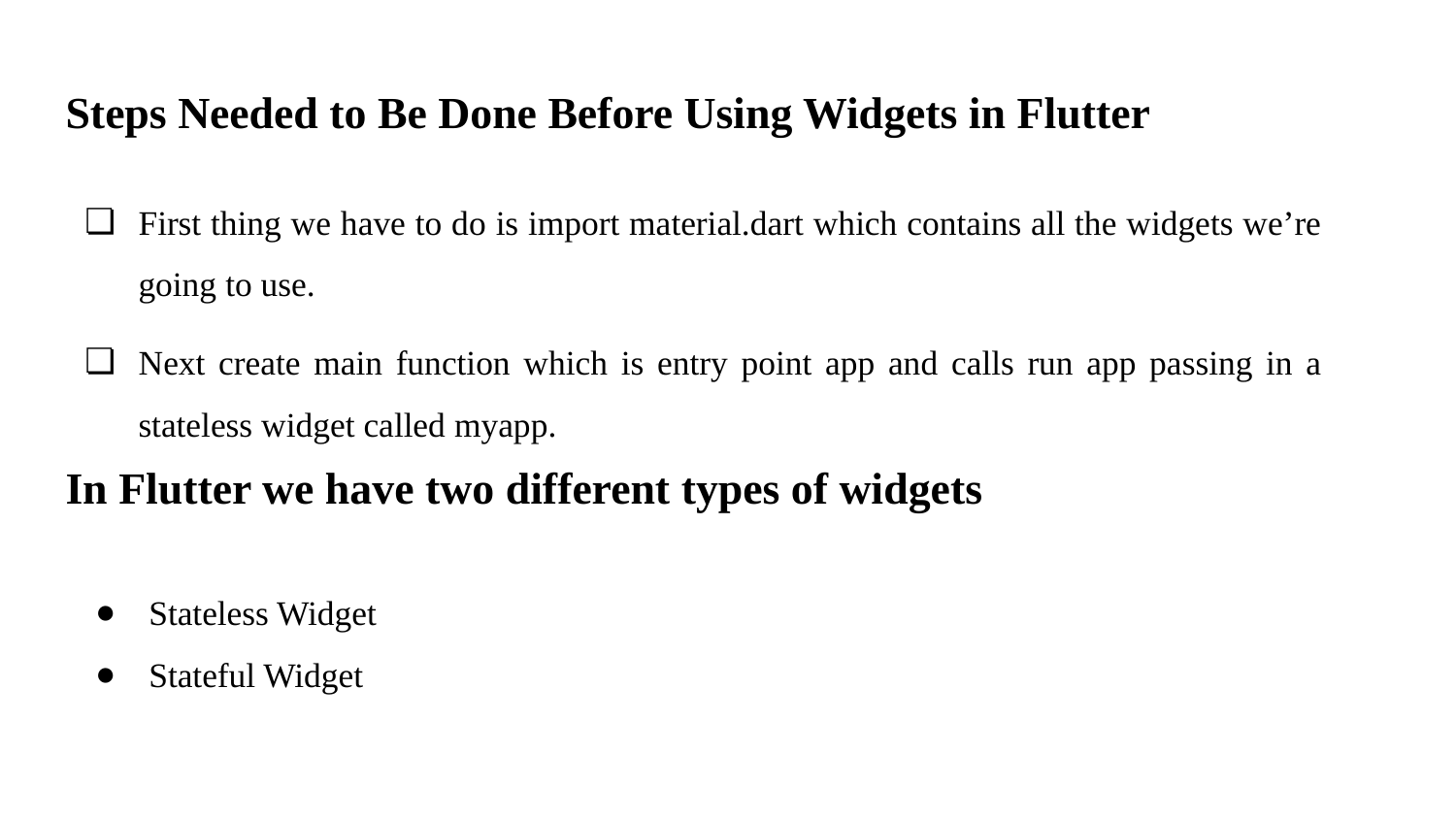

Steps Needed to Be Done Before Using Widgets in Flutter
First thing we have to do is import material.dart which contains all the widgets we’re going to use.
Next create main function which is entry point app and calls run app passing in a stateless widget called myapp.
In Flutter we have two different types of widgets
Stateless Widget
Stateful Widget